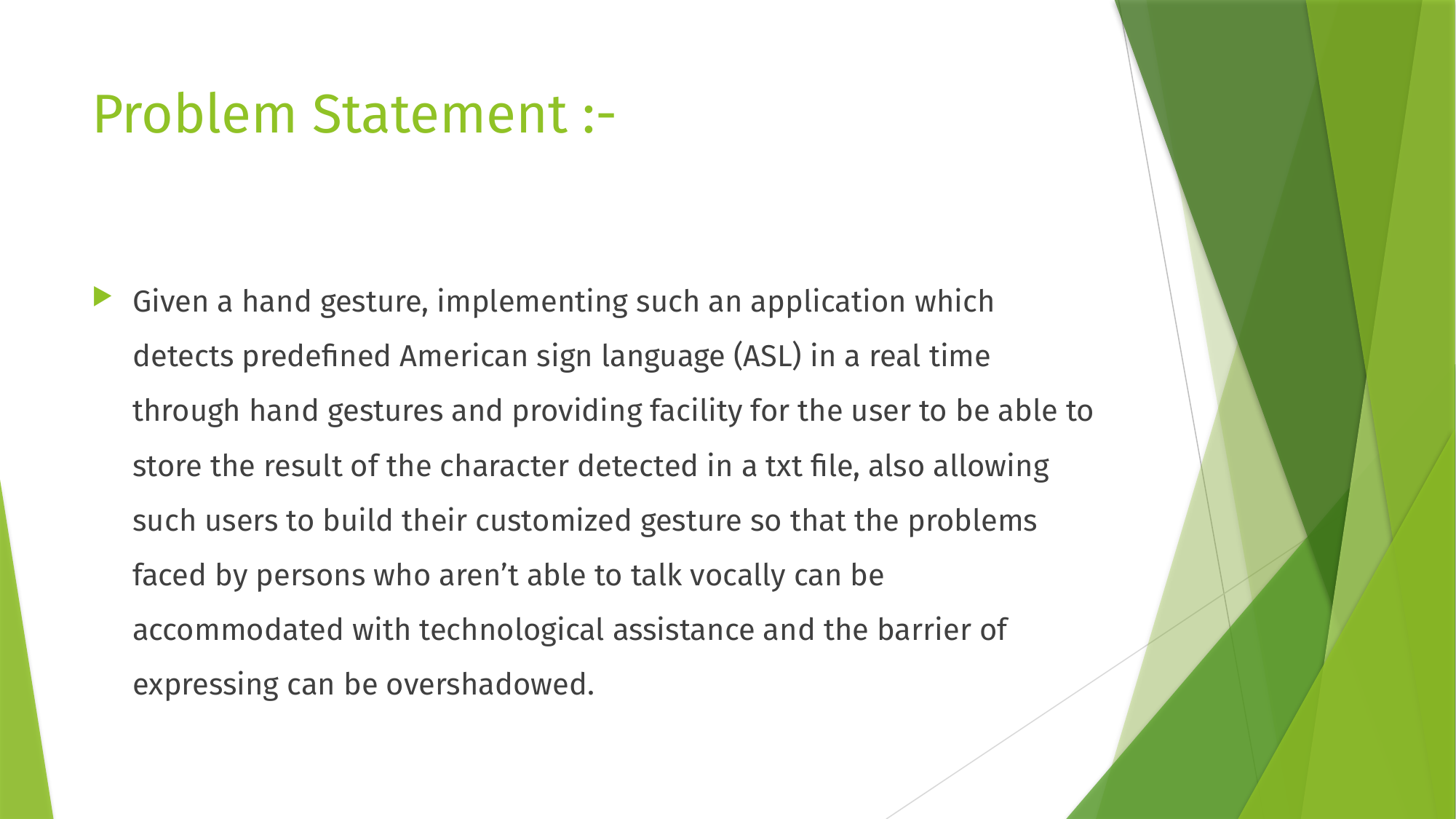

# Problem Statement :-
Given a hand gesture, implementing such an application which detects predefined American sign language (ASL) in a real time through hand gestures and providing facility for the user to be able to store the result of the character detected in a txt file, also allowing such users to build their customized gesture so that the problems faced by persons who aren’t able to talk vocally can be accommodated with technological assistance and the barrier of expressing can be overshadowed.